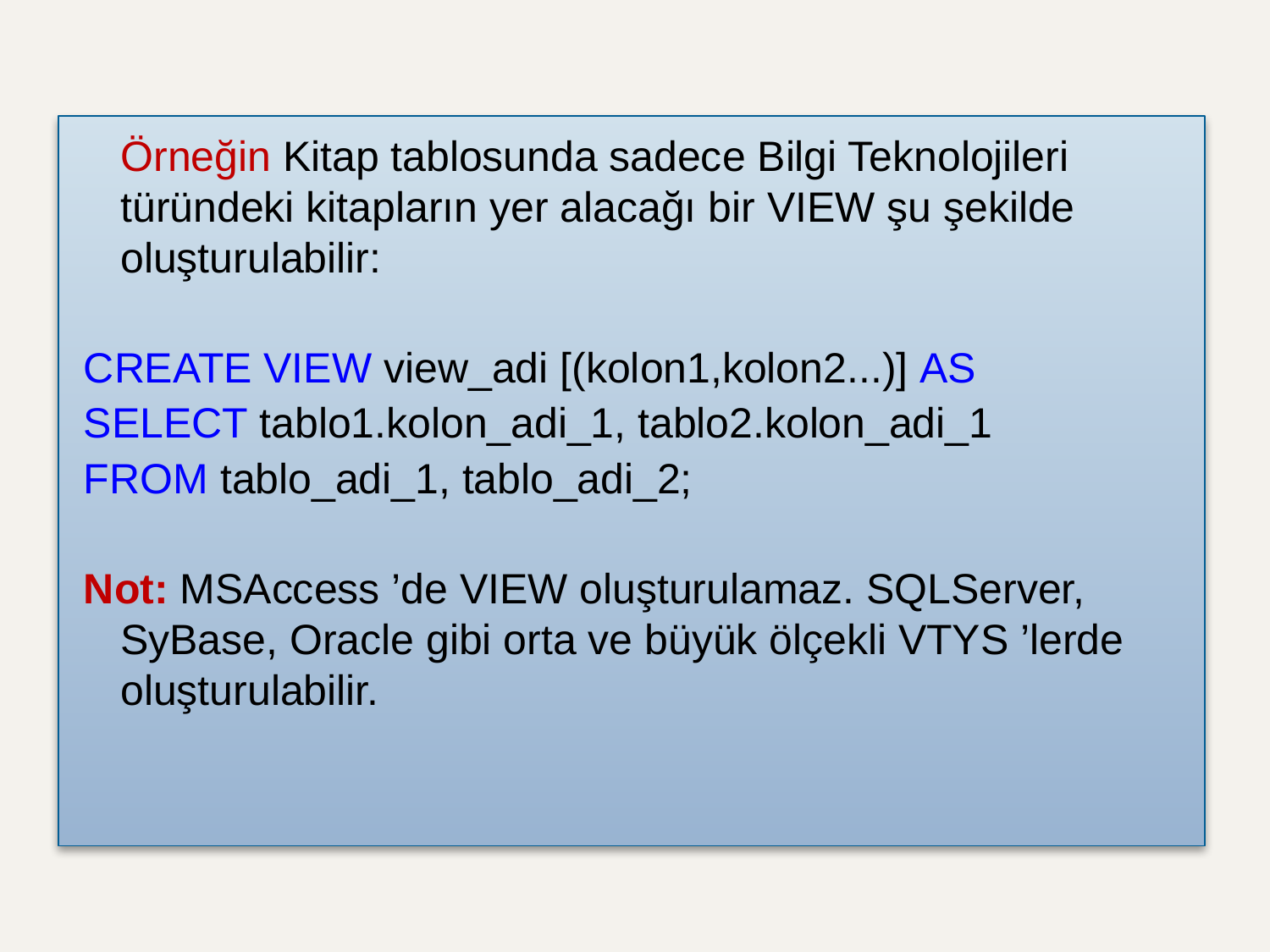

#
	Örneğin Kitap tablosunda sadece Bilgi Teknolojileri türündeki kitapların yer alacağı bir VIEW şu şekilde oluşturulabilir:

CREATE VIEW view_adi [(kolon1,kolon2...)] AS
SELECT tablo1.kolon_adi_1, tablo2.kolon_adi_1
FROM tablo_adi_1, tablo_adi_2;

Not: MSAccess ’de VIEW oluşturulamaz. SQLServer, SyBase, Oracle gibi orta ve büyük ölçekli VTYS ’lerde oluşturulabilir.